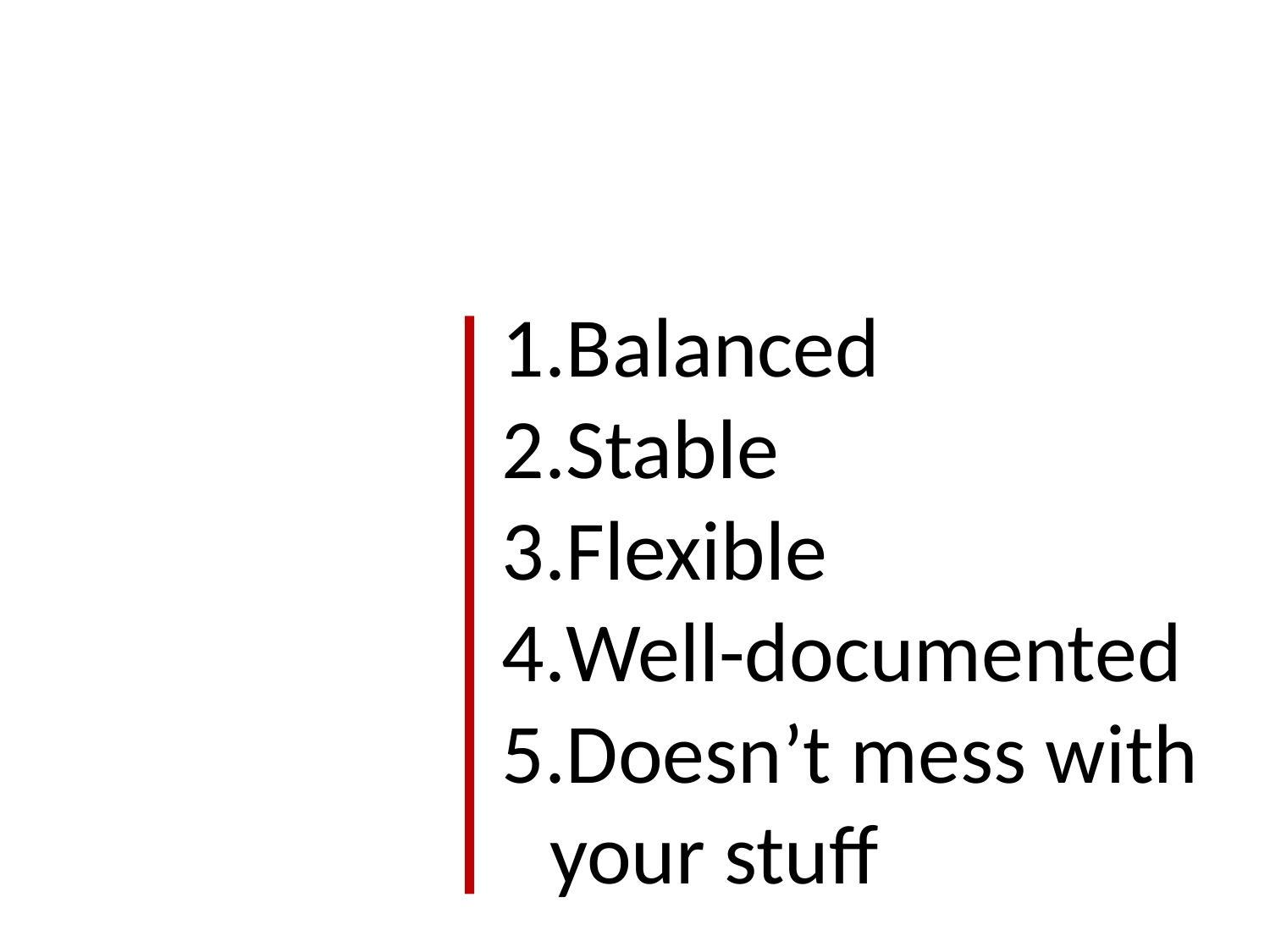

Balanced
Stable
Flexible
Well-documented
Doesn’t mess with your stuff